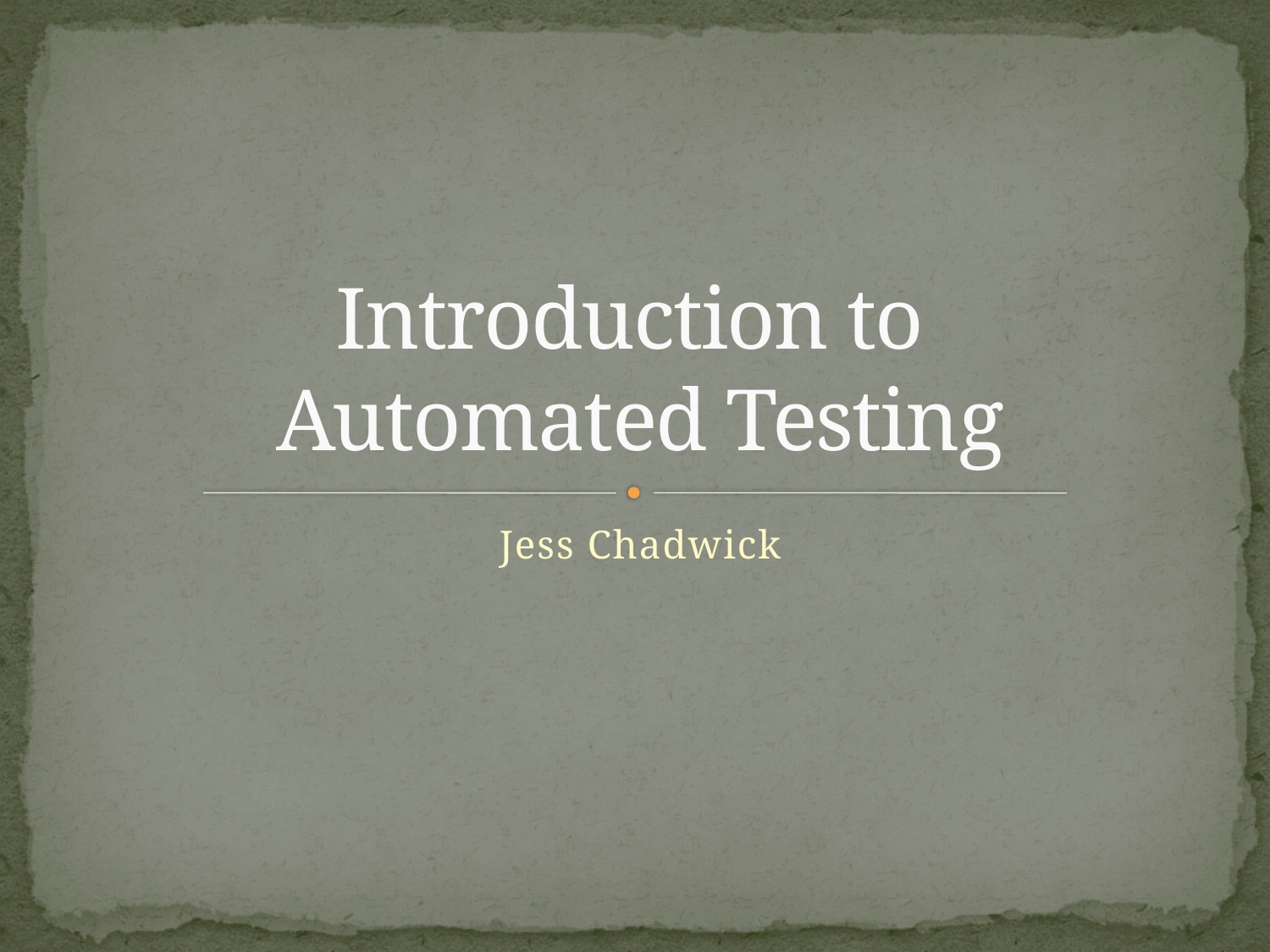

# Introduction to Automated Testing
Jess Chadwick